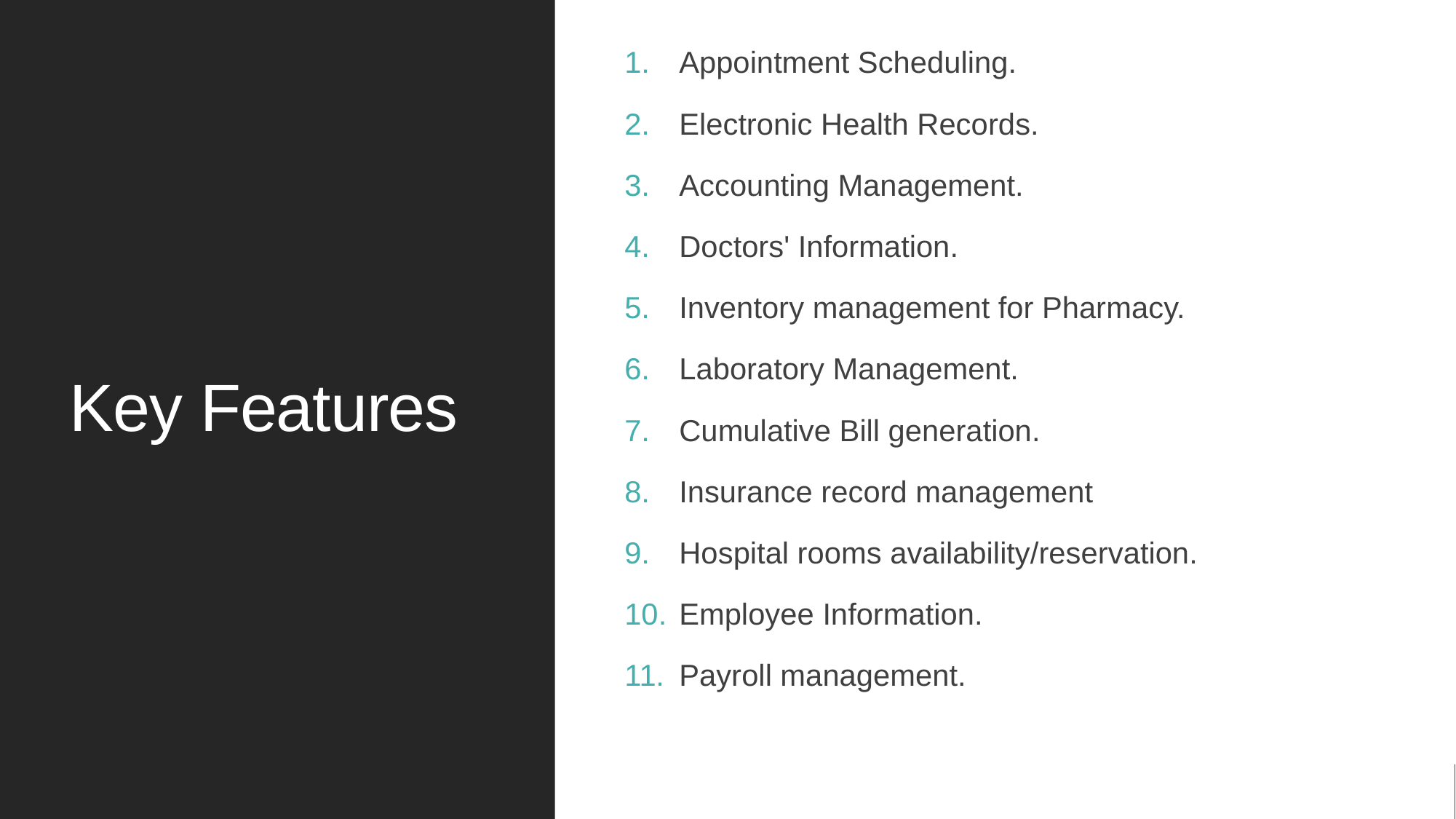

Appointment Scheduling.
Electronic Health Records.
Accounting Management.
Doctors' Information.
Inventory management for Pharmacy.
Laboratory Management.
Cumulative Bill generation.
Insurance record management
Hospital rooms availability/reservation.
Employee Information.
Payroll management.

# Key Features